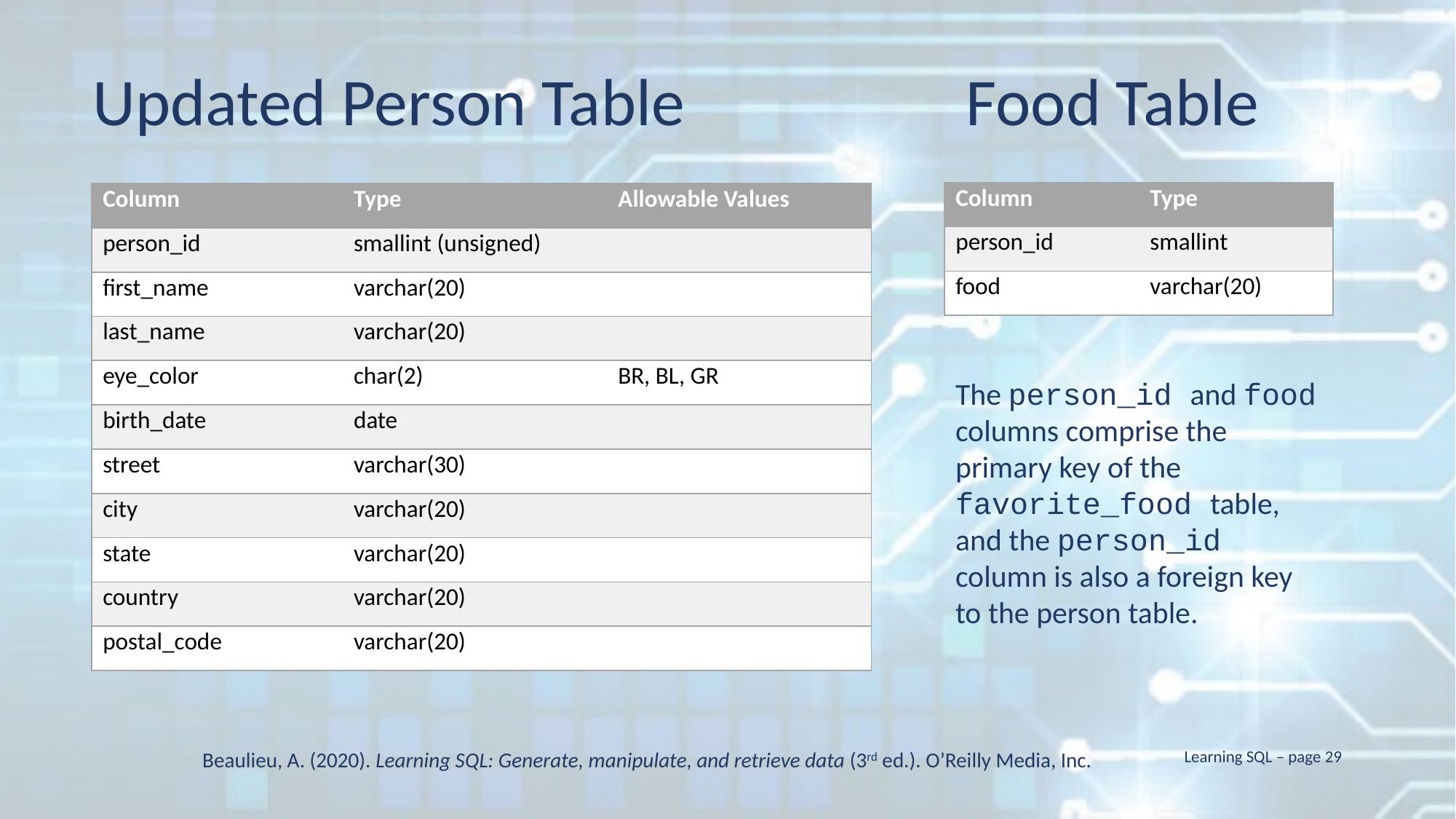

Updated Person Table			Food Table
| Column | Type |
| --- | --- |
| person\_id | smallint |
| food | varchar(20) |
| Column | Type | Allowable Values |
| --- | --- | --- |
| person\_id | smallint (unsigned) |  |
| first\_name | varchar(20) |  |
| last\_name | varchar(20) |  |
| eye\_color | char(2) | BR, BL, GR |
| birth\_date | date |  |
| street | varchar(30) |  |
| city | varchar(20) |  |
| state | varchar(20) |  |
| country | varchar(20) |  |
| postal\_code | varchar(20) |  |
The person_id and food columns comprise the primary key of the favorite_food table, and the person_id column is also a foreign key to the person table.
Learning SQL – page 29
Beaulieu, A. (2020). Learning SQL: Generate, manipulate, and retrieve data (3rd ed.). O’Reilly Media, Inc.